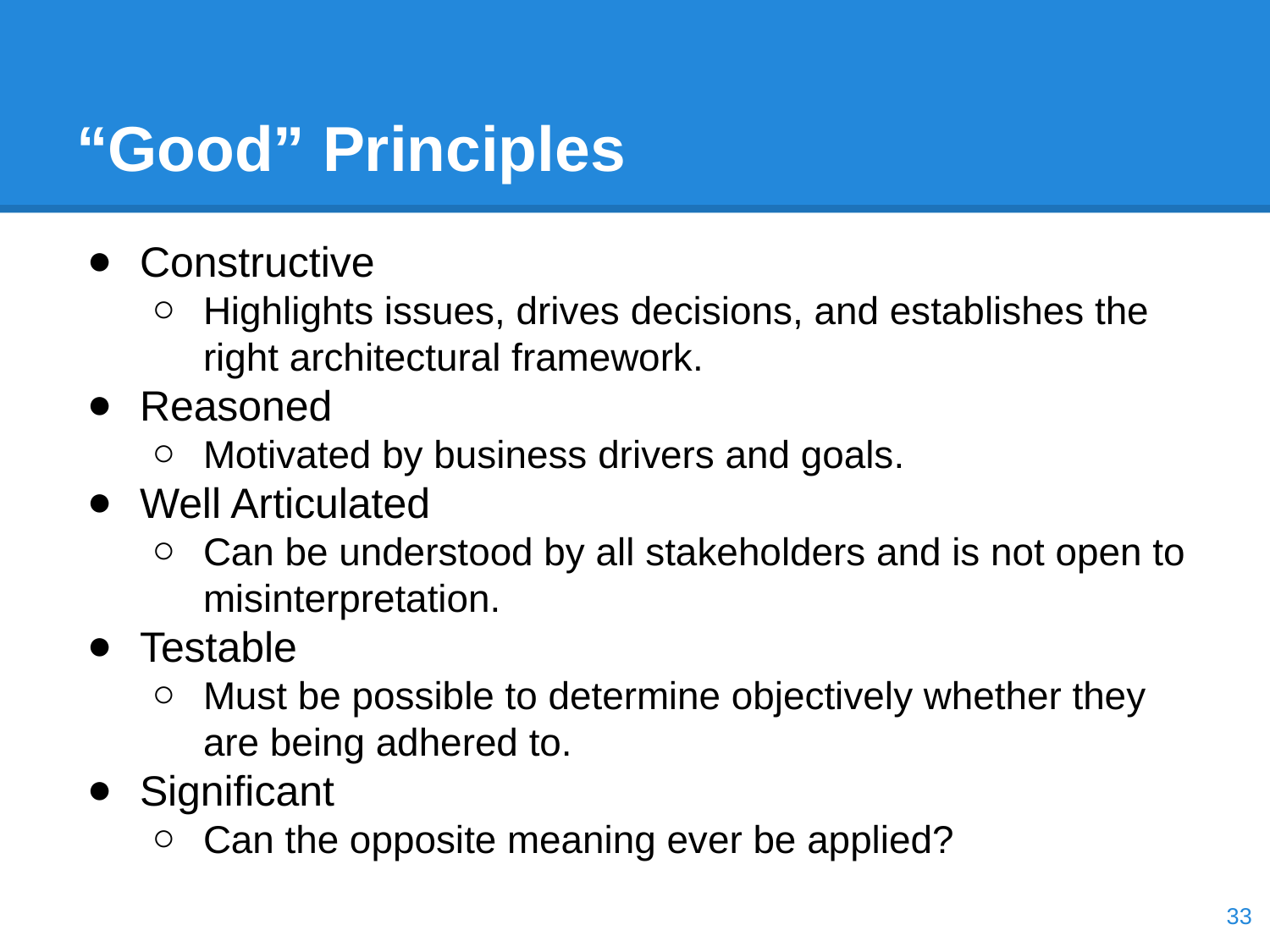

# “Good” Principles
Constructive
Highlights issues, drives decisions, and establishes the right architectural framework.
Reasoned
Motivated by business drivers and goals.
Well Articulated
Can be understood by all stakeholders and is not open to misinterpretation.
Testable
Must be possible to determine objectively whether they are being adhered to.
Significant
Can the opposite meaning ever be applied?
33